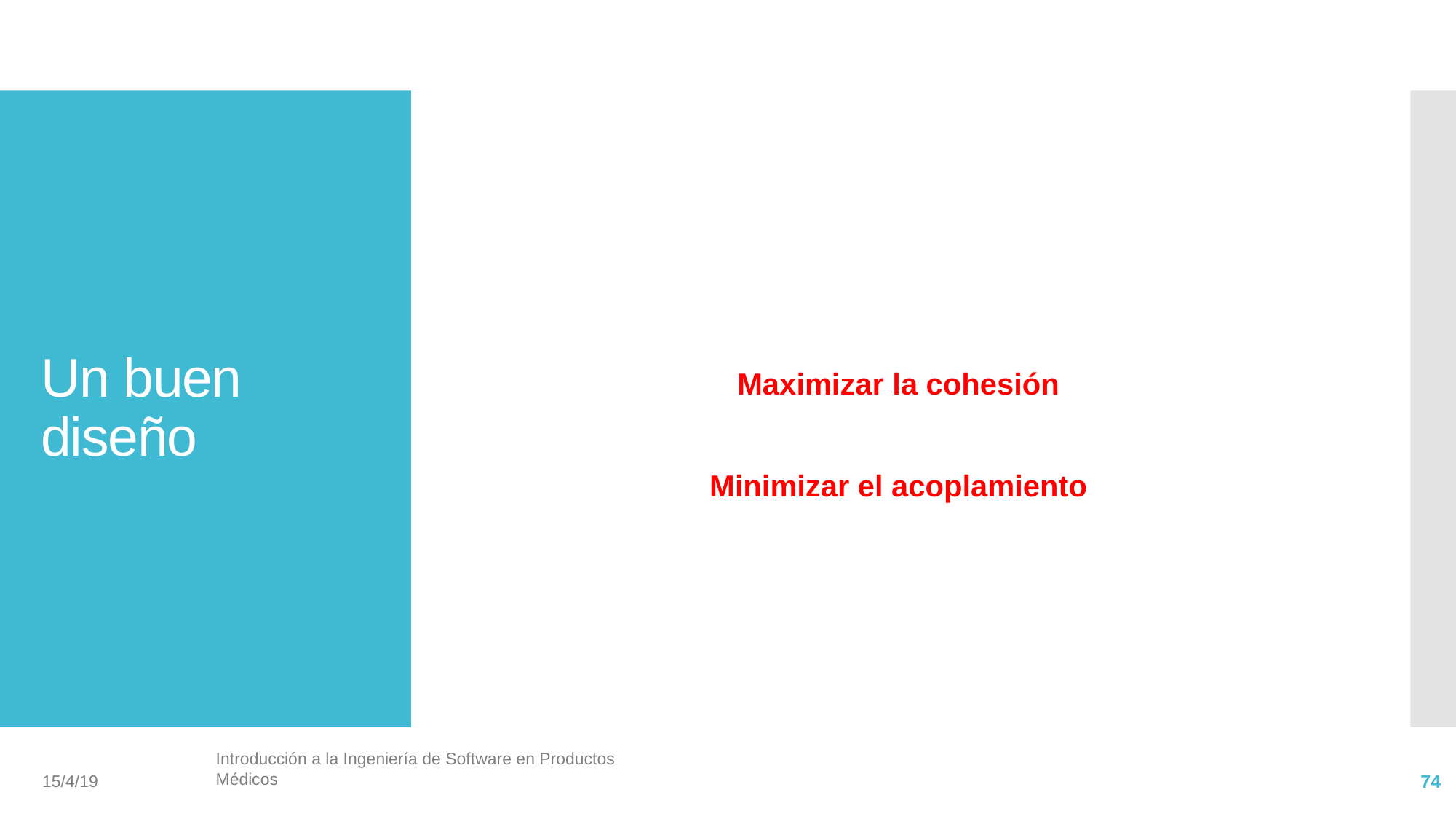

Maximizar la cohesión

Minimizar el acoplamiento
# Un buen diseño
Introducción a la Ingeniería de Software en Productos Médicos
15/4/19
74